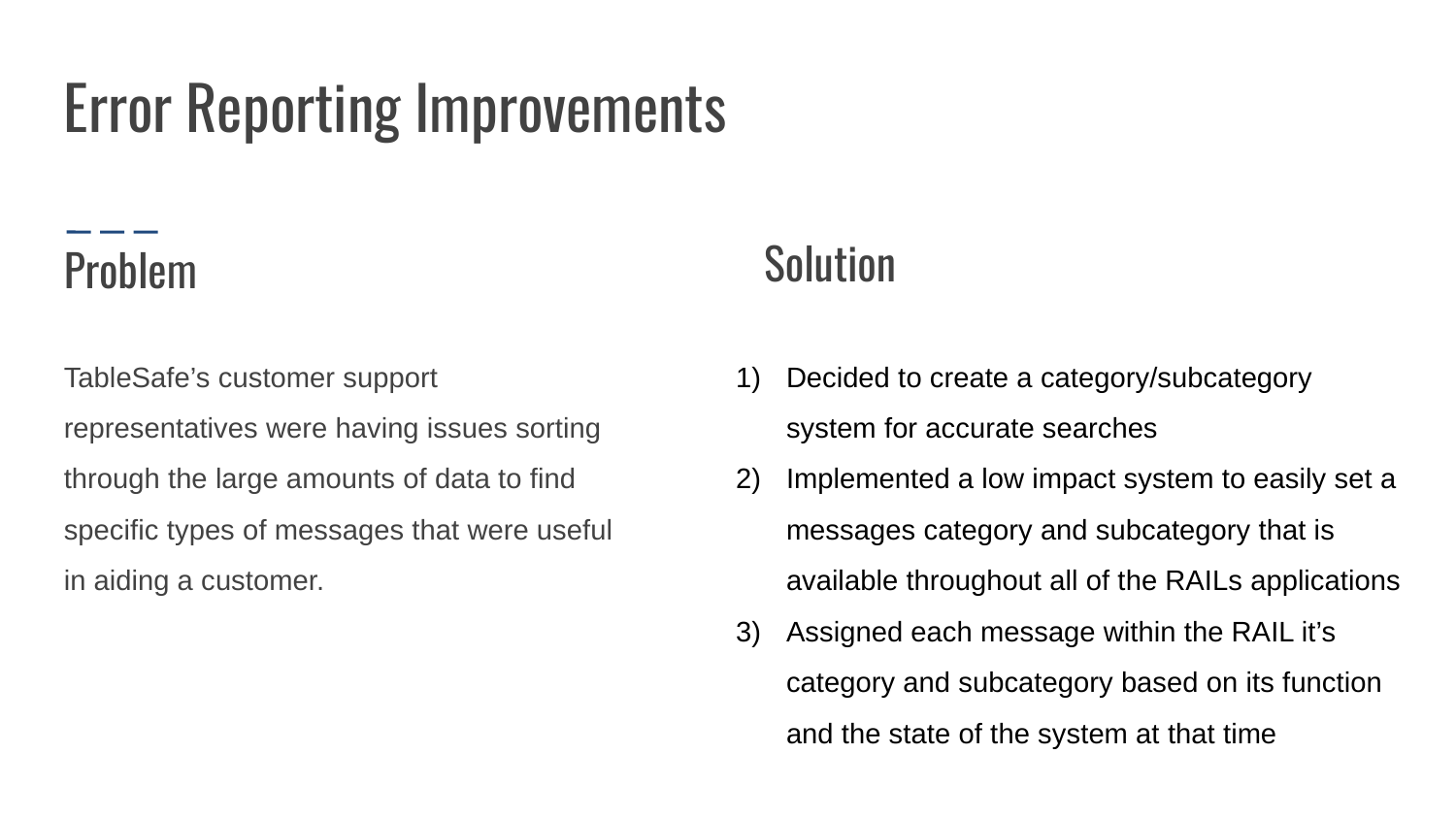

Error Reporting Improvements
Solution
Problem
TableSafe’s customer support representatives were having issues sorting through the large amounts of data to find specific types of messages that were useful in aiding a customer.
Decided to create a category/subcategory system for accurate searches
Implemented a low impact system to easily set a messages category and subcategory that is available throughout all of the RAILs applications
Assigned each message within the RAIL it’s category and subcategory based on its function and the state of the system at that time